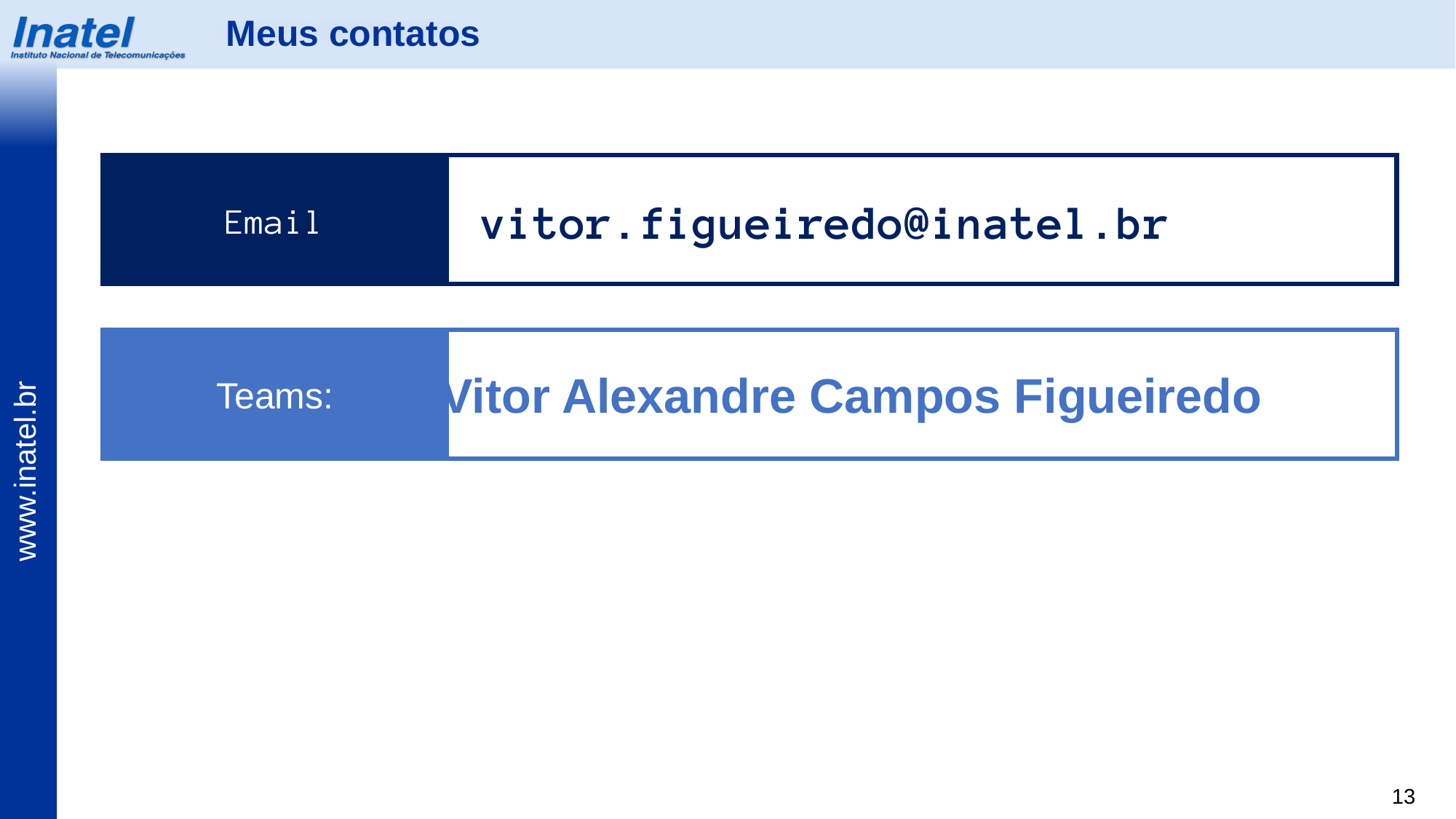

Meus contatos
Email
vitor.figueiredo@inatel.br
Teams:
Vitor Alexandre Campos Figueiredo